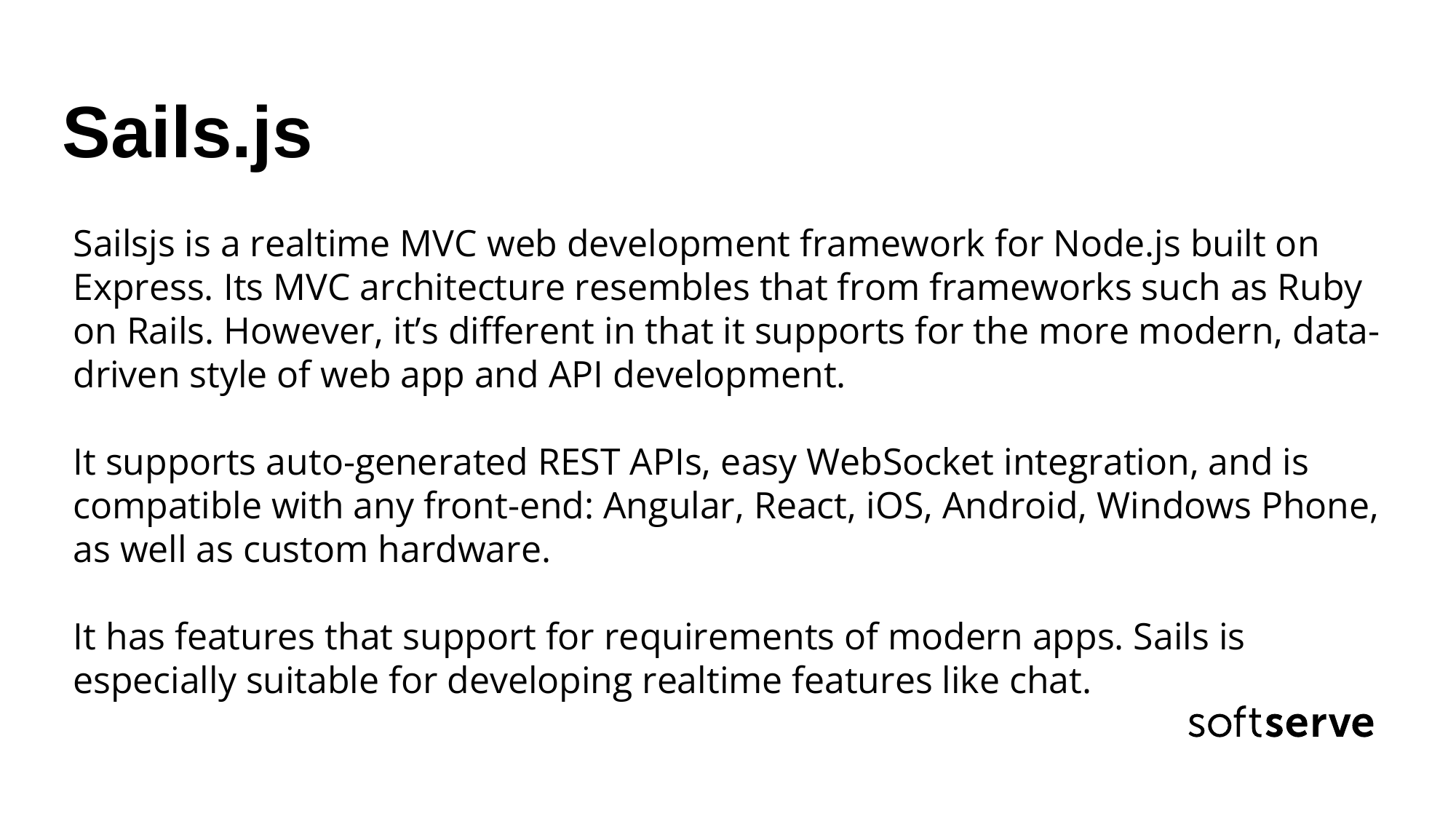

Sails.js
Sailsjs is a realtime MVC web development framework for Node.js built on Express. Its MVC architecture resembles that from frameworks such as Ruby on Rails. However, it’s different in that it supports for the more modern, data-driven style of web app and API development.

It supports auto-generated REST APIs, easy WebSocket integration, and is compatible with any front-end: Angular, React, iOS, Android, Windows Phone, as well as custom hardware.

It has features that support for requirements of modern apps. Sails is especially suitable for developing realtime features like chat.